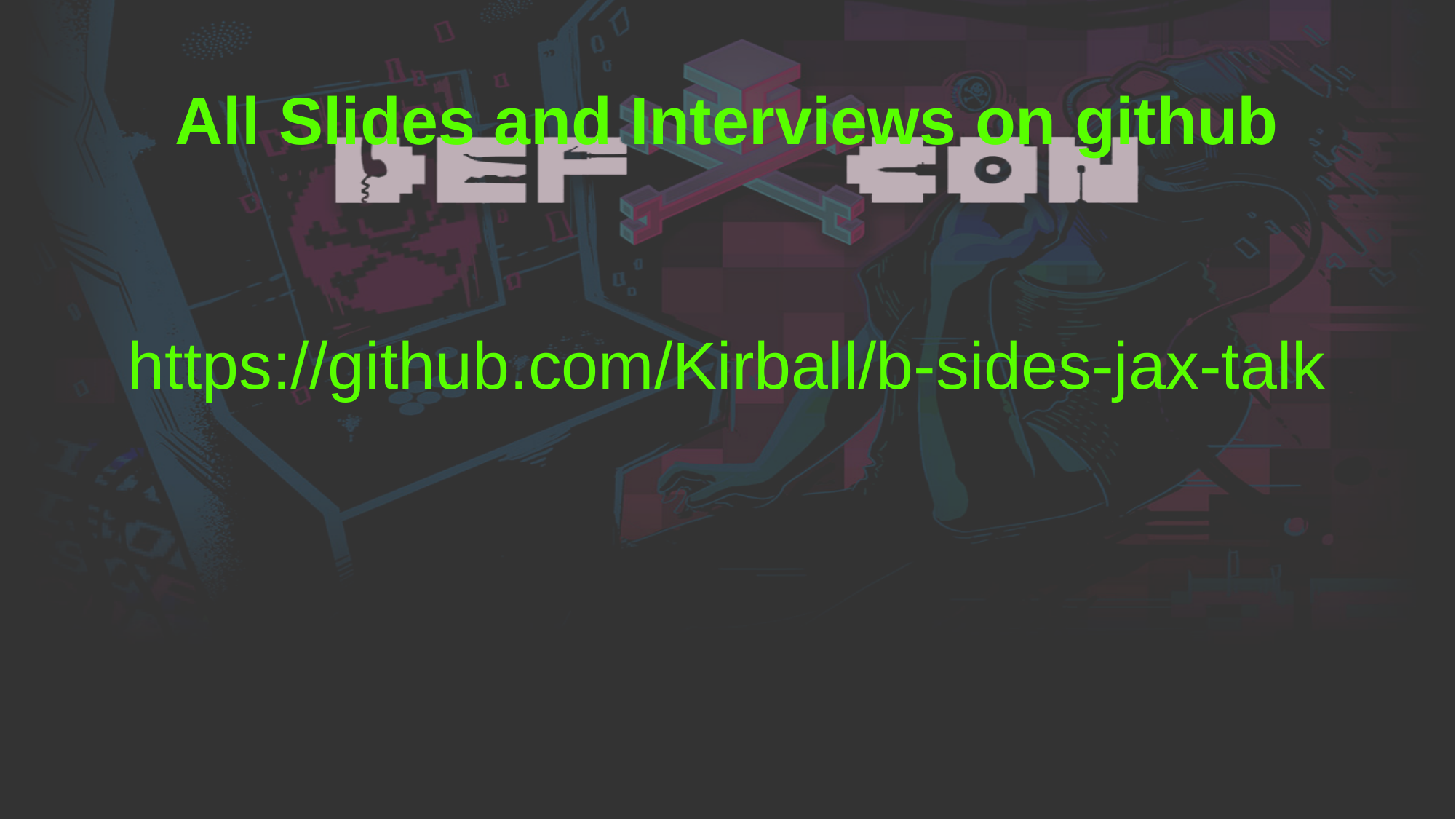

# All Slides and Interviews on github
https://github.com/Kirball/b-sides-jax-talk